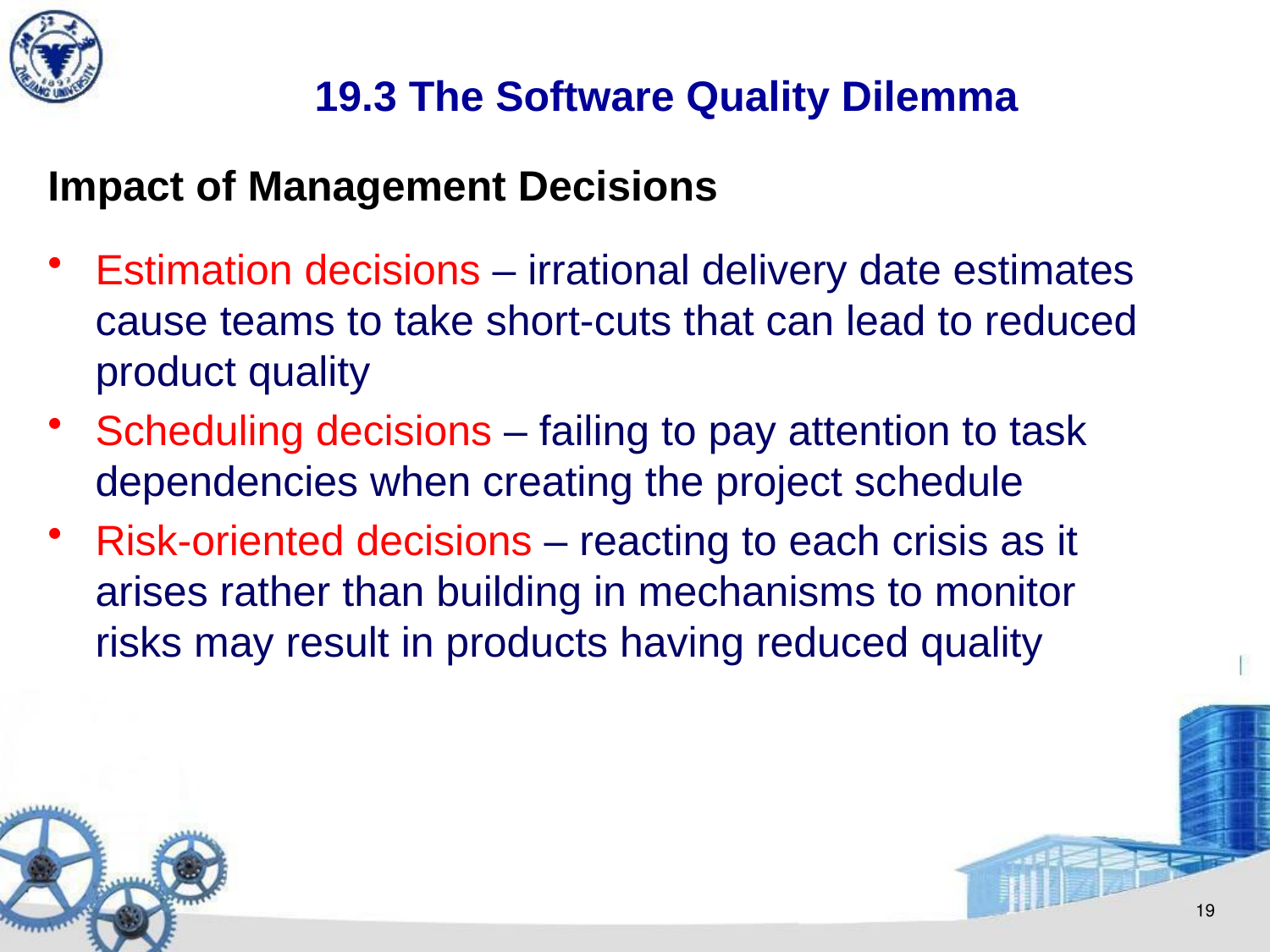

19.3 The Software Quality Dilemma
Impact of Management Decisions
Estimation decisions – irrational delivery date estimates cause teams to take short-cuts that can lead to reduced product quality
Scheduling decisions – failing to pay attention to task dependencies when creating the project schedule
Risk-oriented decisions – reacting to each crisis as it arises rather than building in mechanisms to monitor risks may result in products having reduced quality
19